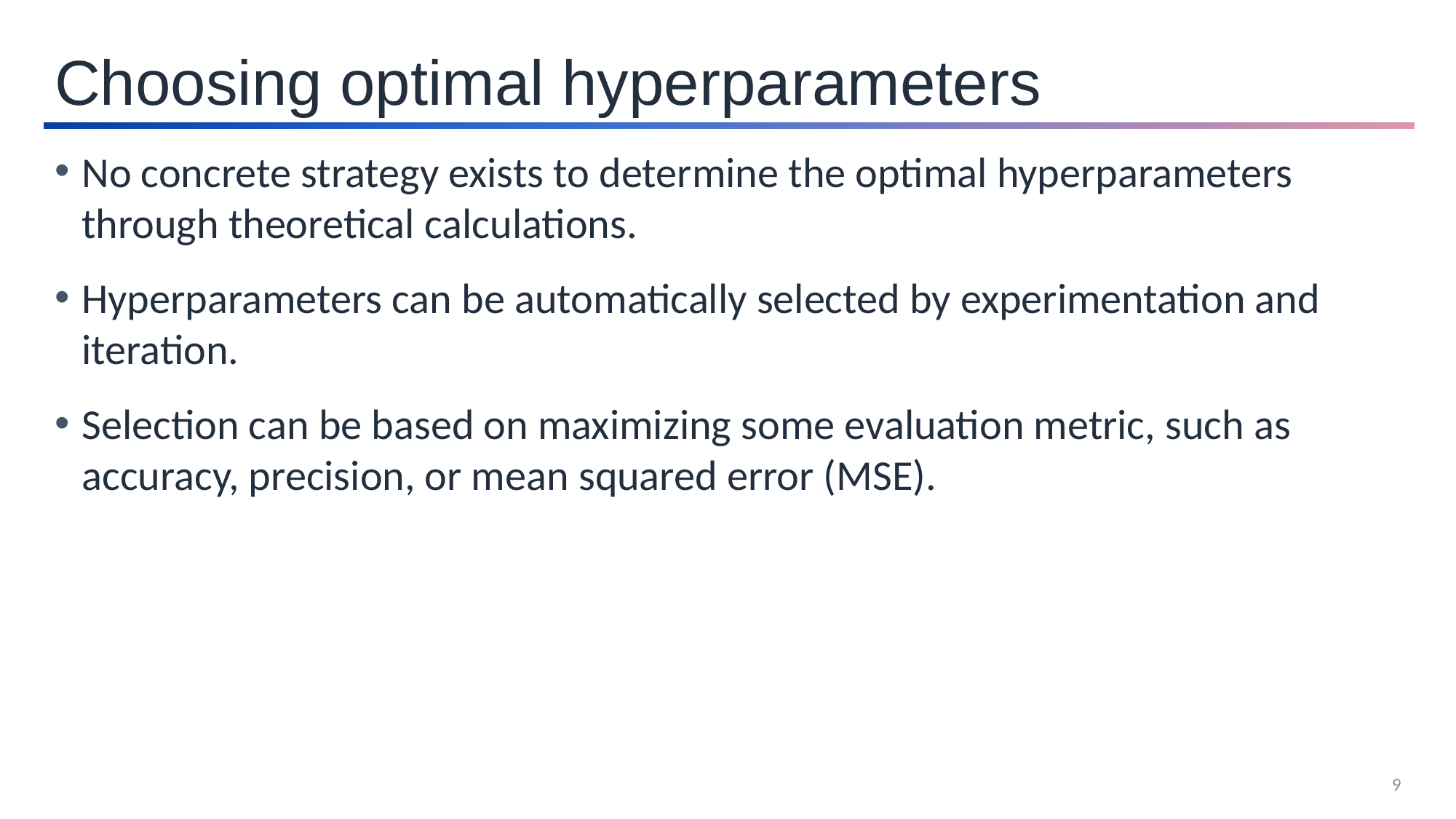

Choosing optimal hyperparameters
No concrete strategy exists to determine the optimal hyperparameters through theoretical calculations.
Hyperparameters can be automatically selected by experimentation and iteration.
Selection can be based on maximizing some evaluation metric, such as accuracy, precision, or mean squared error (MSE).
9